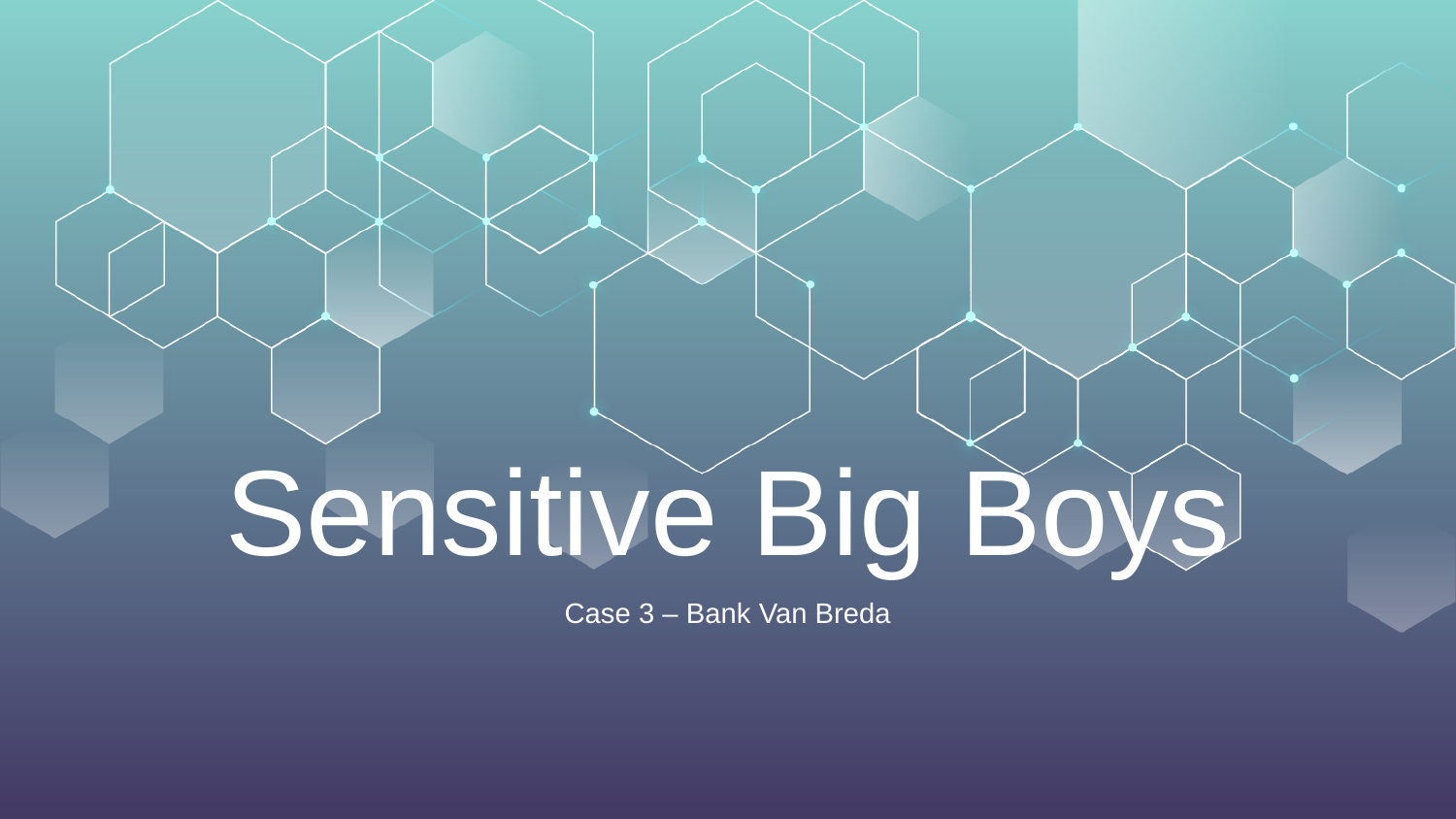

# Sensitive Big Boys
Case 3 – Bank Van Breda